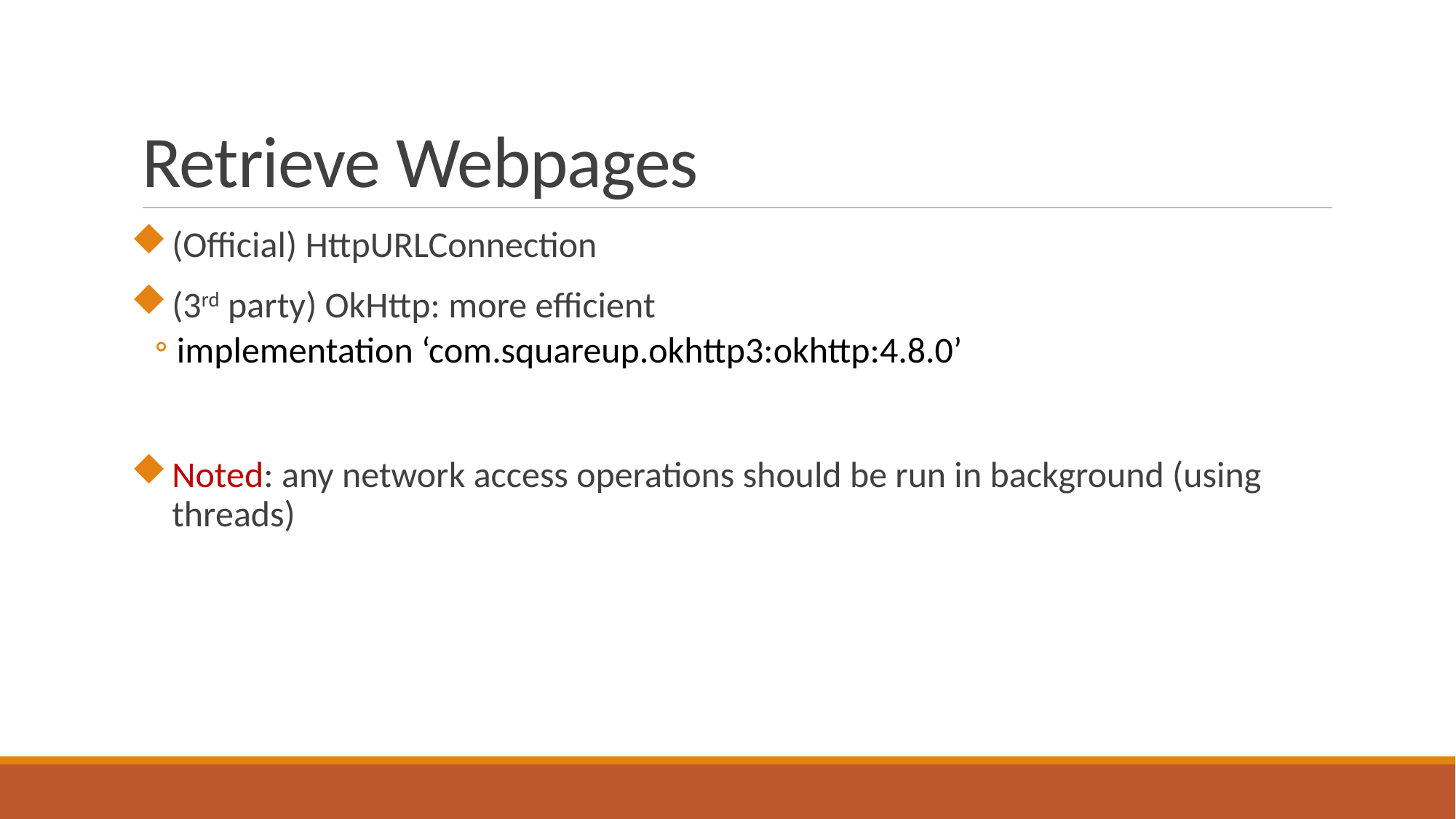

# Retrieve Webpages
(Official) HttpURLConnection
(3rd party) OkHttp: more efficient
implementation ‘com.squareup.okhttp3:okhttp:4.8.0’

Noted: any network access operations should be run in background (using threads)